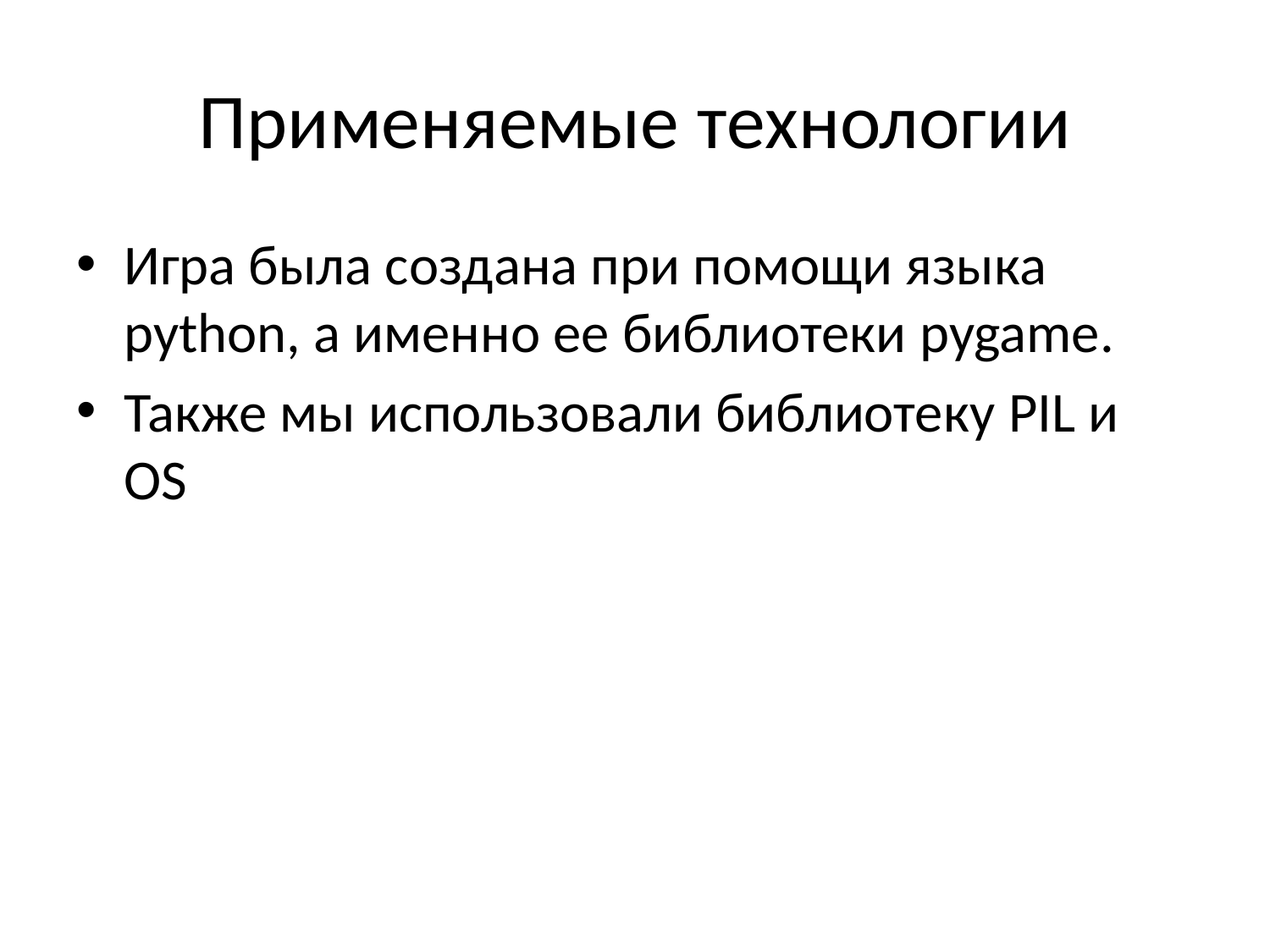

# Применяемые технологии
Игра была создана при помощи языка python, а именно ее библиотеки pygame.
Также мы использовали библиотеку PIL и OS